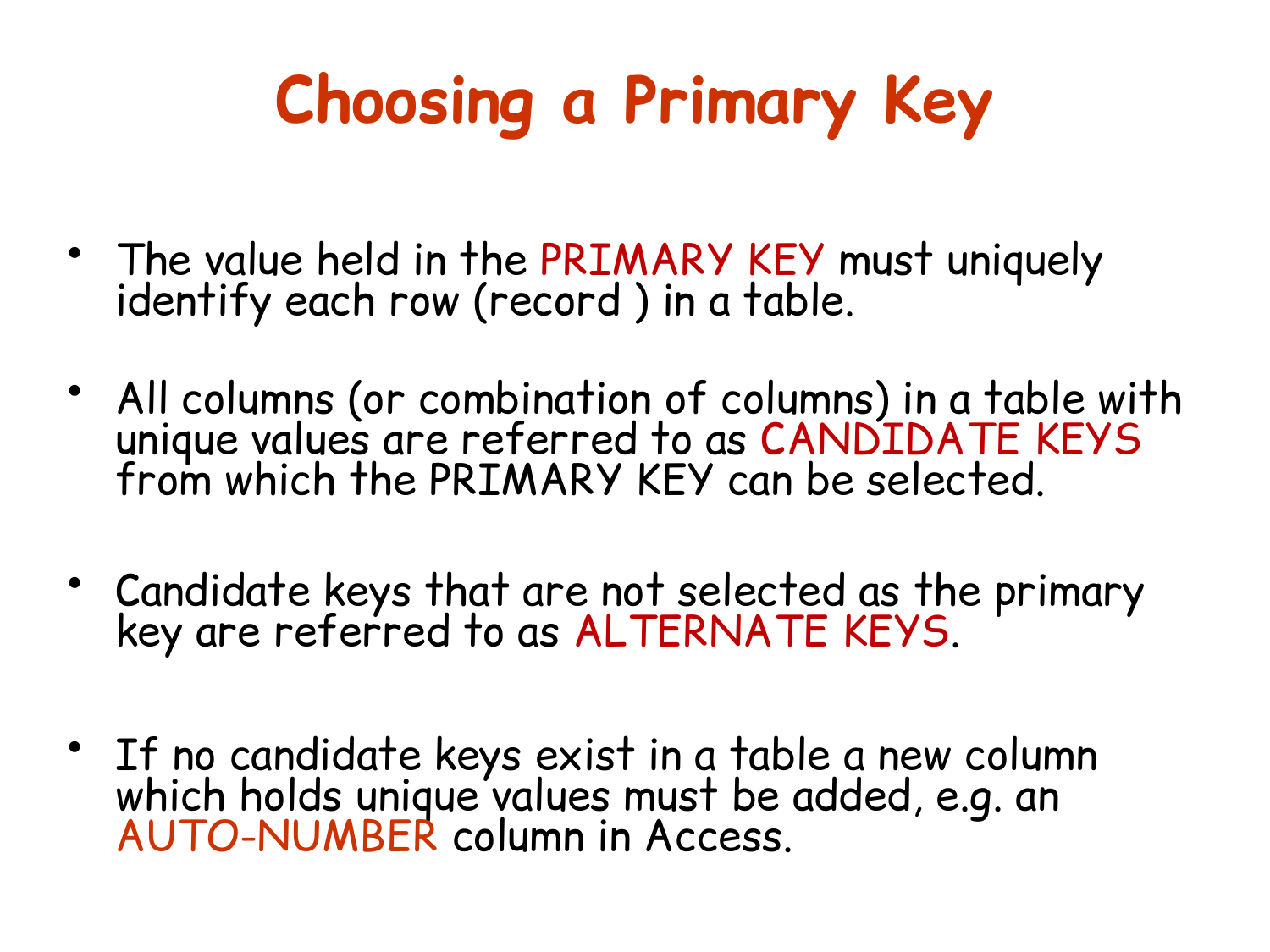

# Choosing a Primary Key
The value held in the PRIMARY KEY must uniquely identify each row (record ) in a table.

All columns (or combination of columns) in a table with unique values are referred to as CANDIDATE KEYS from which the PRIMARY KEY can be selected.

Candidate keys that are not selected as the primary key are referred to as ALTERNATE KEYS.

If no candidate keys exist in a table a new column which holds unique values must be added, e.g. an AUTO-NUMBER column in Access.